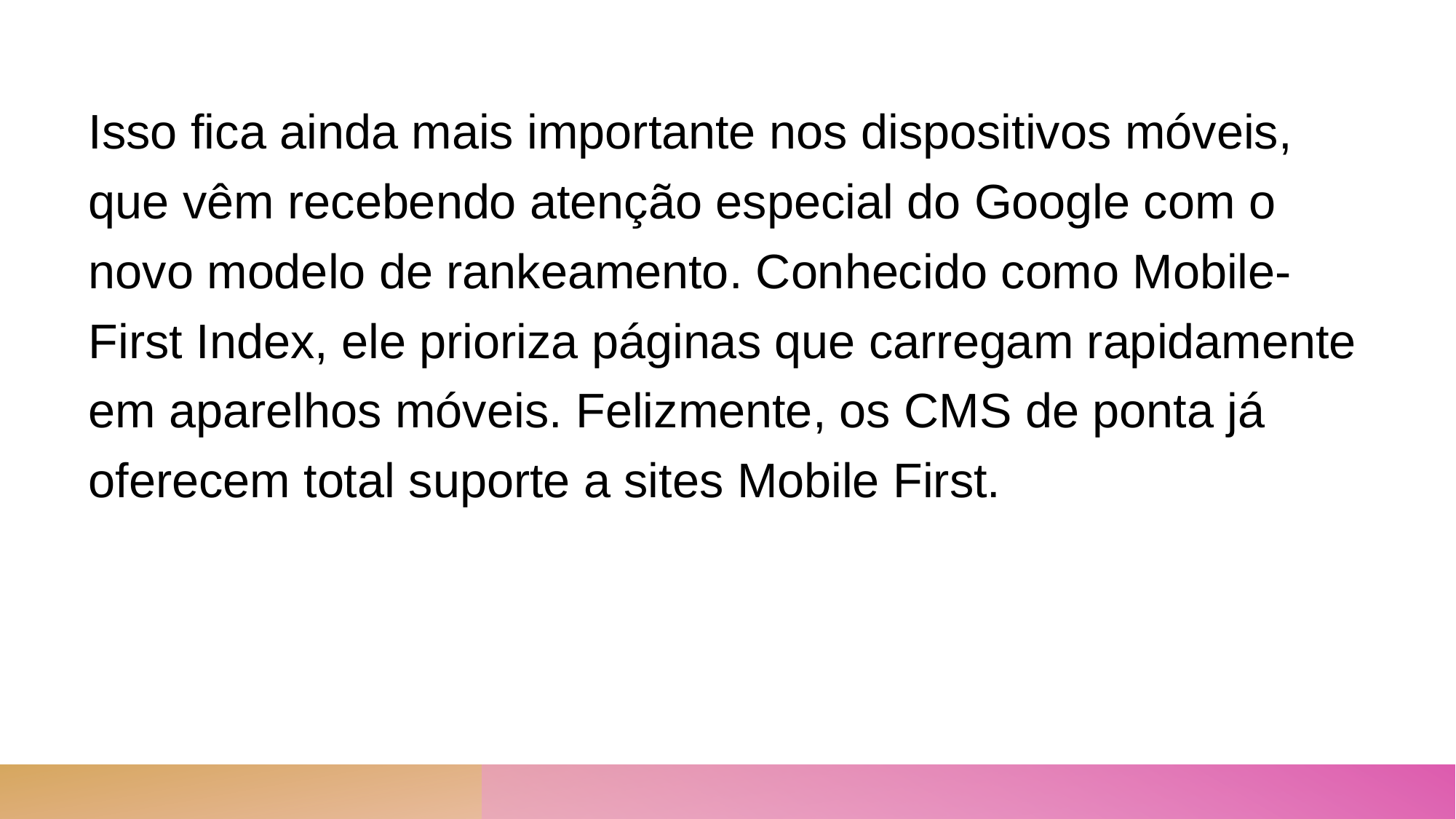

Isso fica ainda mais importante nos dispositivos móveis, que vêm recebendo atenção especial do Google com o novo modelo de rankeamento. Conhecido como Mobile-First Index, ele prioriza páginas que carregam rapidamente em aparelhos móveis. Felizmente, os CMS de ponta já oferecem total suporte a sites Mobile First.